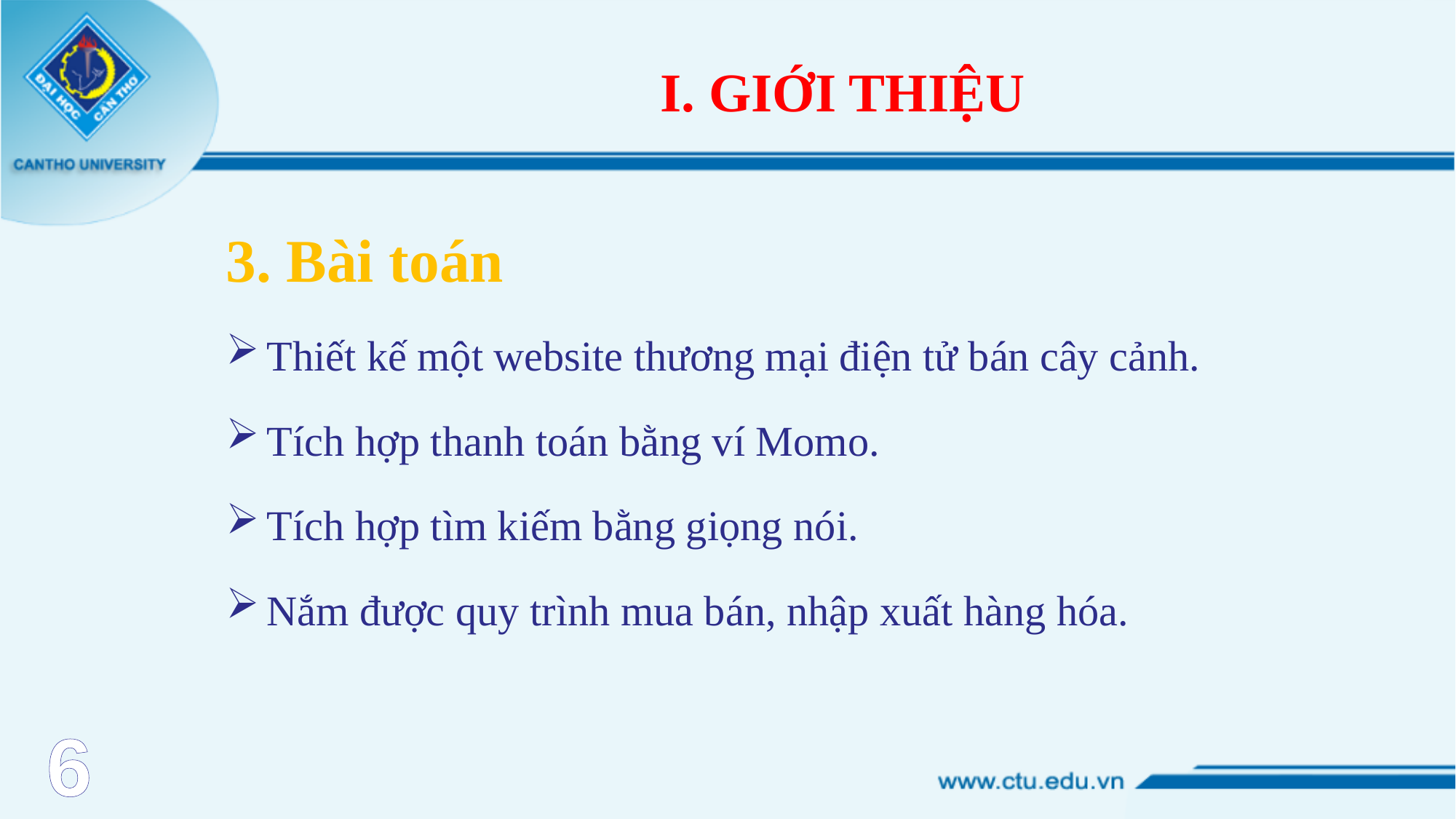

# I. GIỚI THIỆU
3. Bài toán
Thiết kế một website thương mại điện tử bán cây cảnh.
Tích hợp thanh toán bằng ví Momo.
Tích hợp tìm kiếm bằng giọng nói.
Nắm được quy trình mua bán, nhập xuất hàng hóa.
6